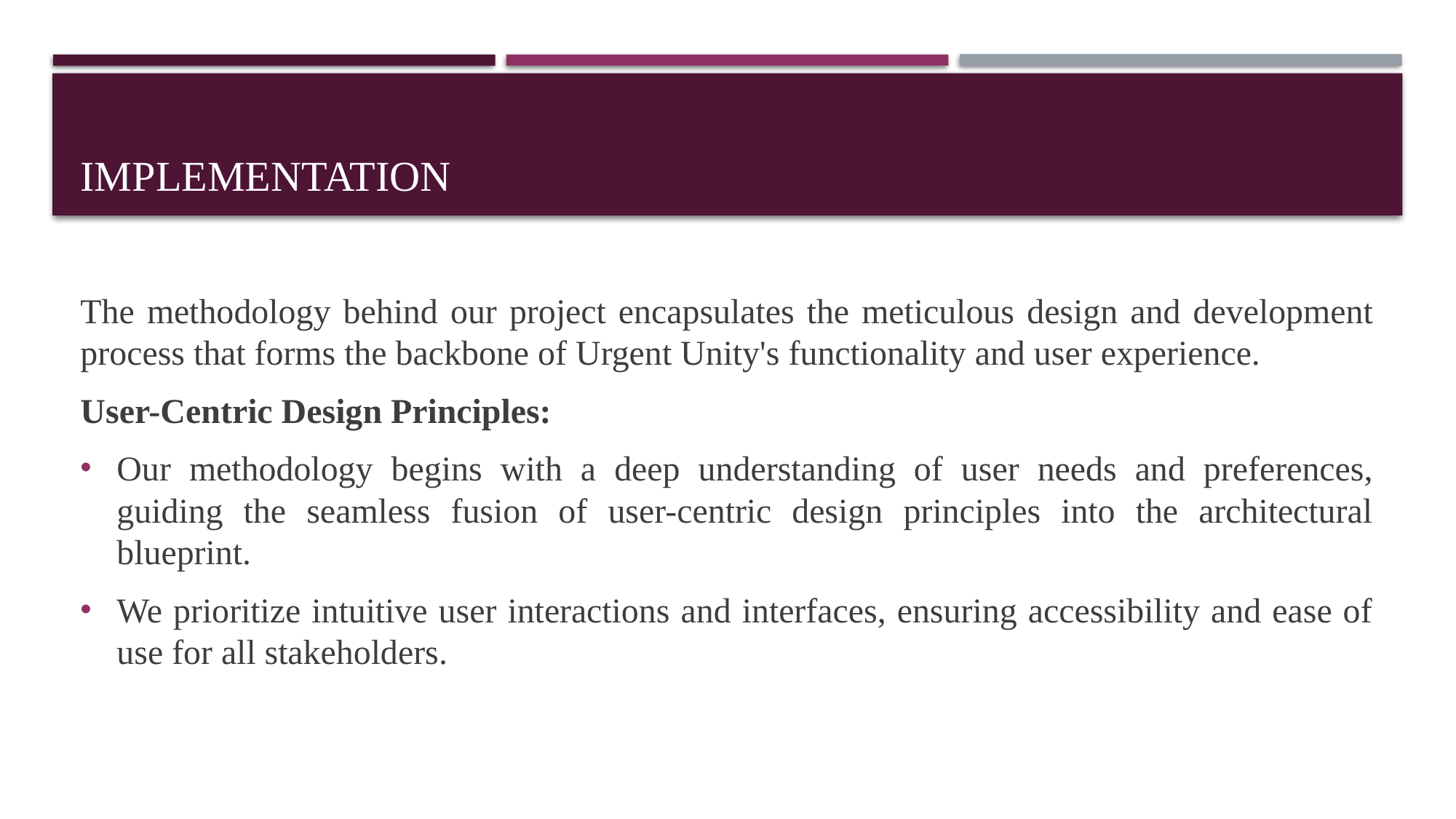

# IMPLEMENTATION

The methodology behind our project encapsulates the meticulous design and development process that forms the backbone of Urgent Unity's functionality and user experience.
User-Centric Design Principles:
Our methodology begins with a deep understanding of user needs and preferences, guiding the seamless fusion of user-centric design principles into the architectural blueprint.
We prioritize intuitive user interactions and interfaces, ensuring accessibility and ease of use for all stakeholders.